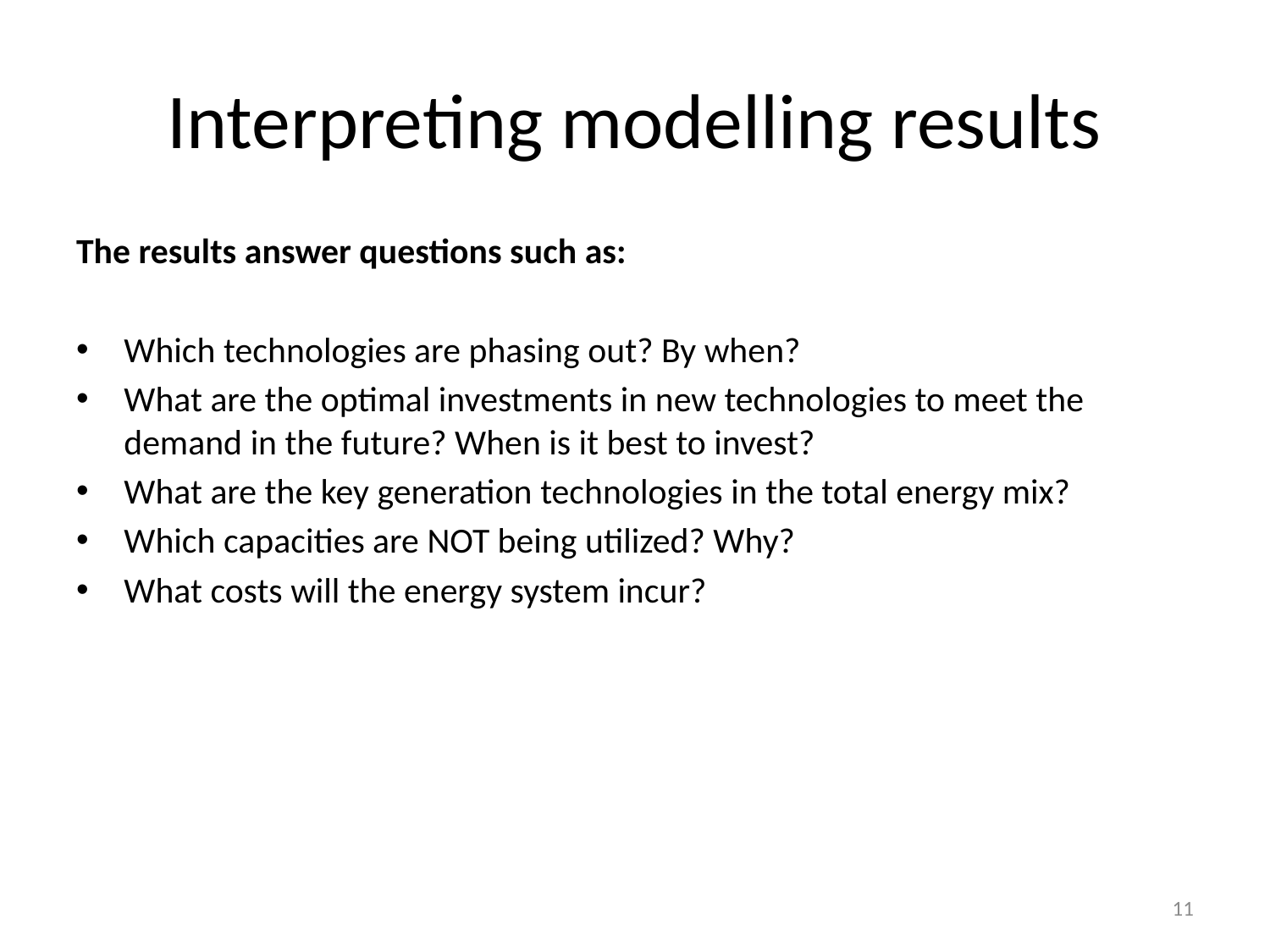

# Interpreting modelling results
The results answer questions such as:

Which technologies are phasing out? By when?
What are the optimal investments in new technologies to meet the demand in the future? When is it best to invest?
What are the key generation technologies in the total energy mix?
Which capacities are NOT being utilized? Why?
What costs will the energy system incur?
11